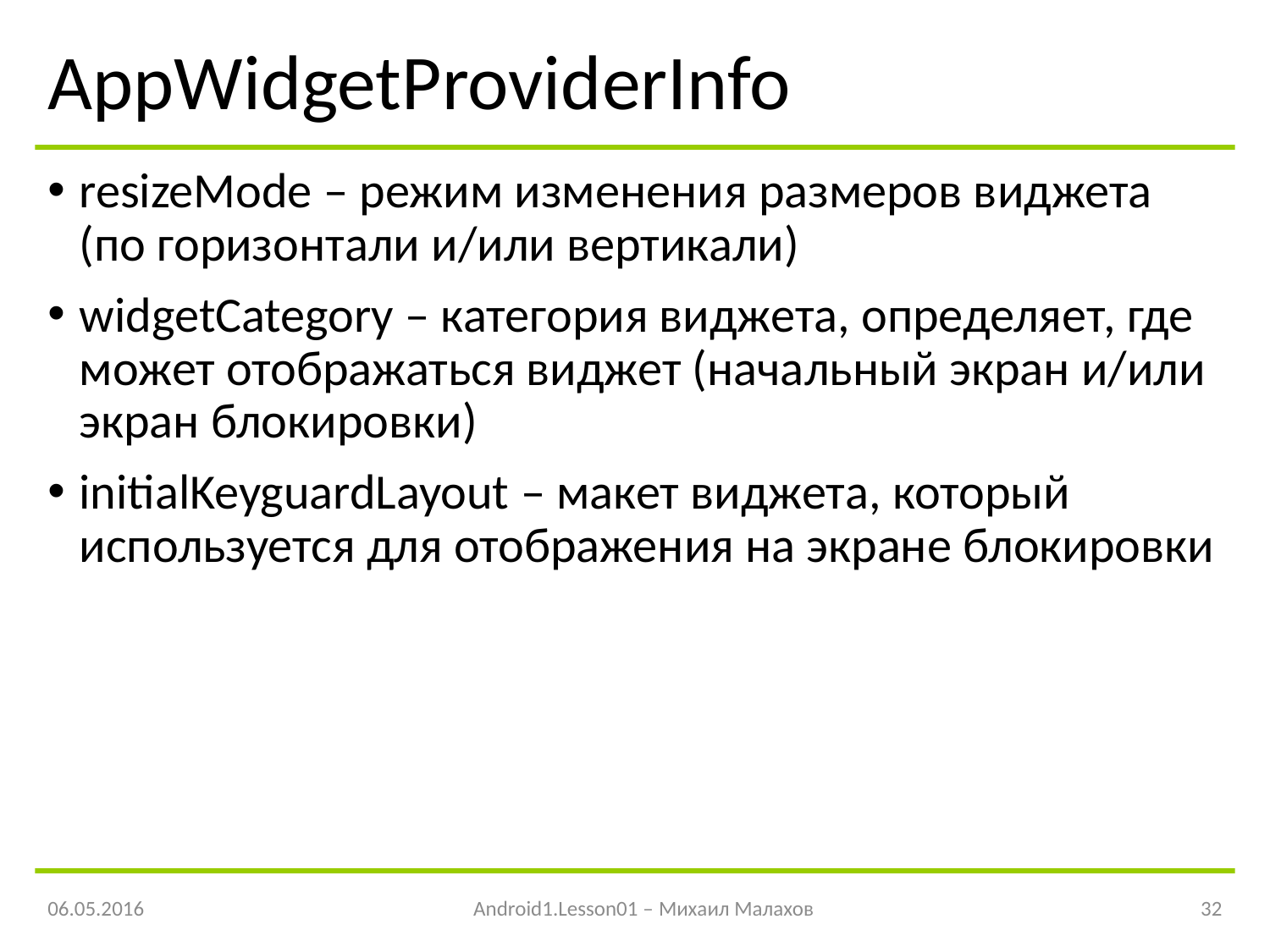

# AppWidgetProviderInfo
resizeMode – режим изменения размеров виджета (по горизонтали и/или вертикали)
widgetCategory – категория виджета, определяет, где может отображаться виджет (начальный экран и/или экран блокировки)
initialKeyguardLayout – макет виджета, который используется для отображения на экране блокировки
06.05.2016
Android1.Lesson01 – Михаил Малахов
32